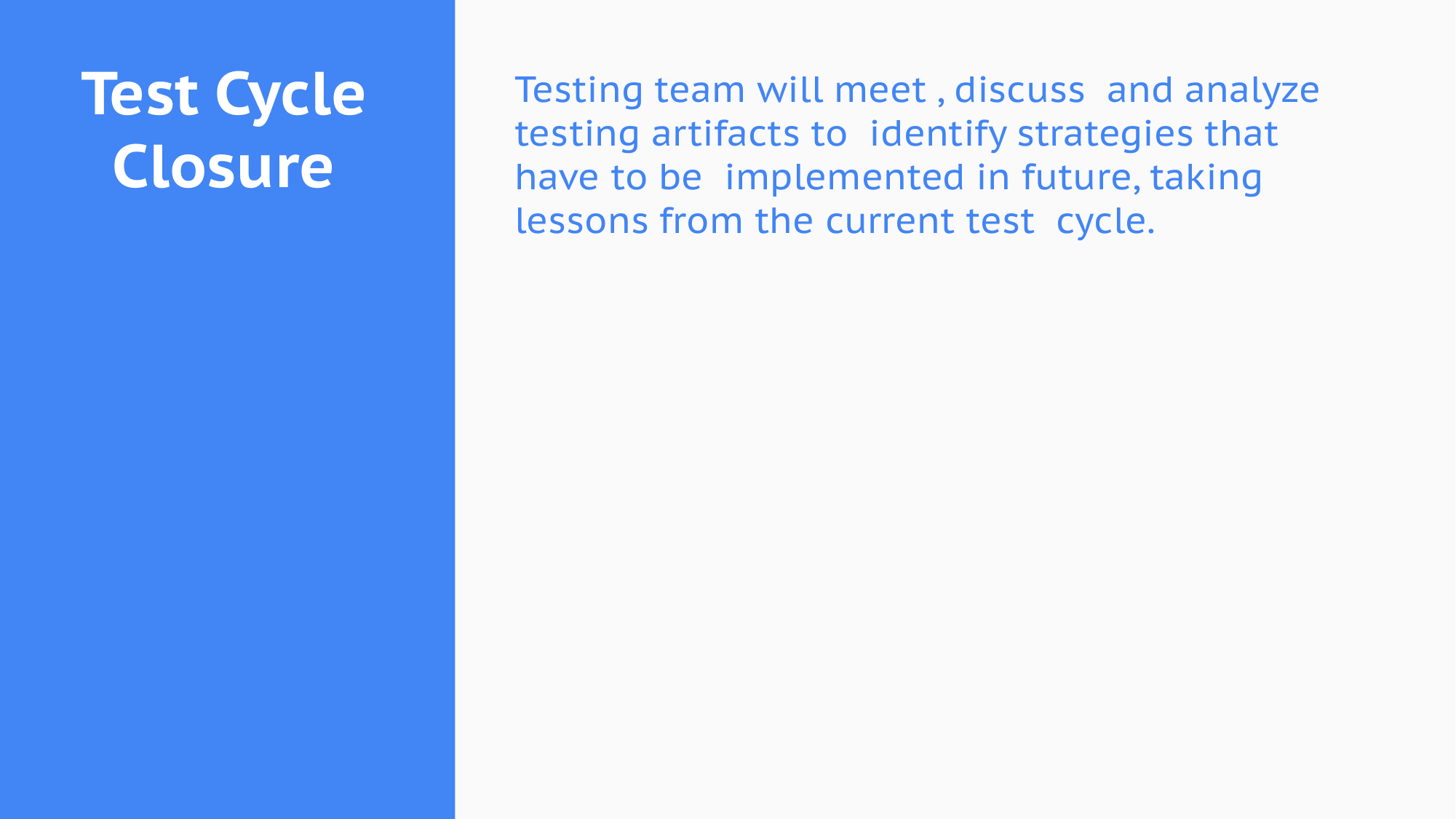

Testing team will meet , discuss  and analyze testing artifacts to  identify strategies that have to be  implemented in future, taking  lessons from the current test  cycle.

# Test Cycle Closure